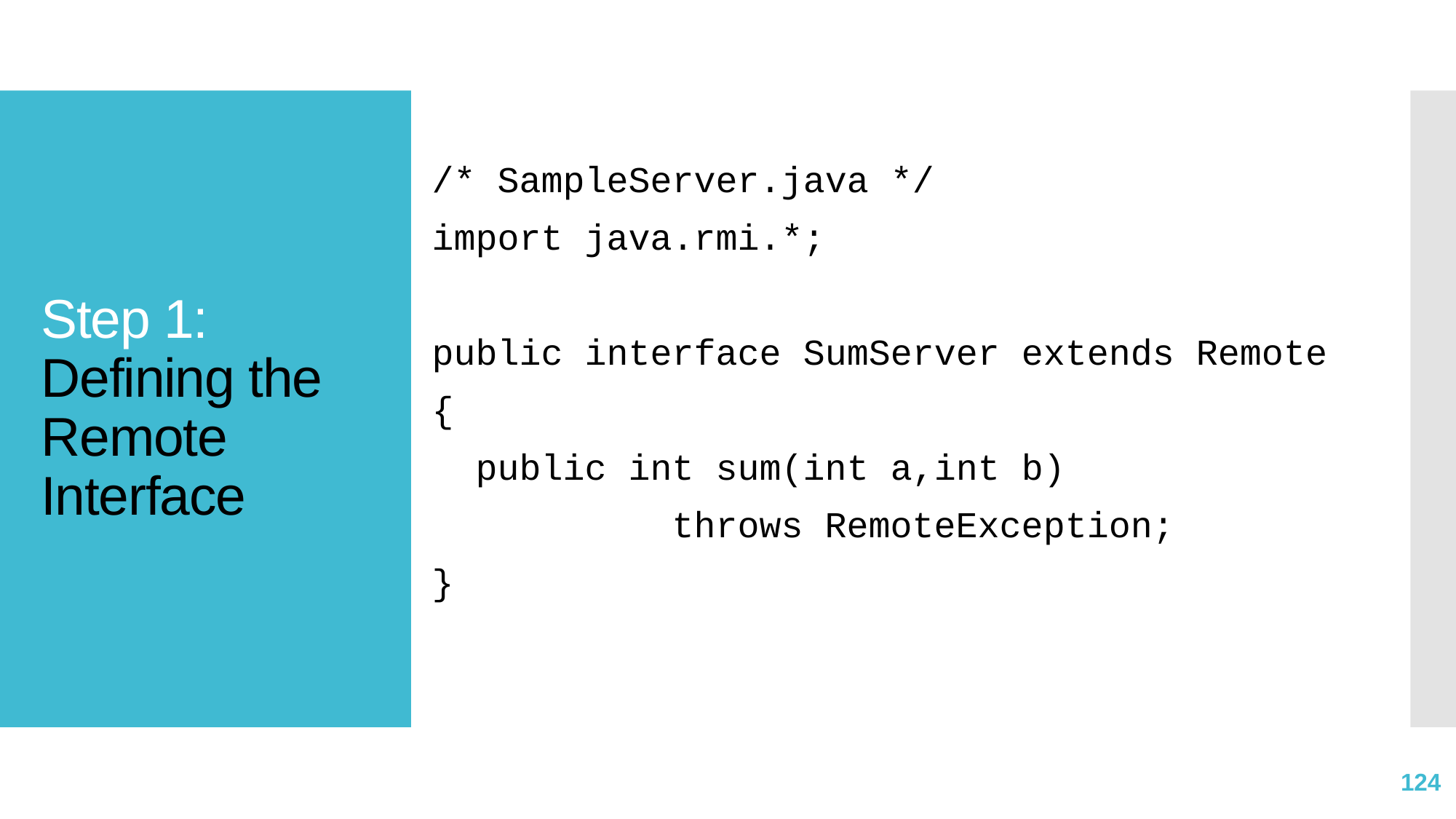

/* SampleServer.java */
import java.rmi.*;

public interface SumServer extends Remote
{
  public int sum(int a,int b)
			throws RemoteException;
}

# Step 1:  Defining the Remote Interface
124